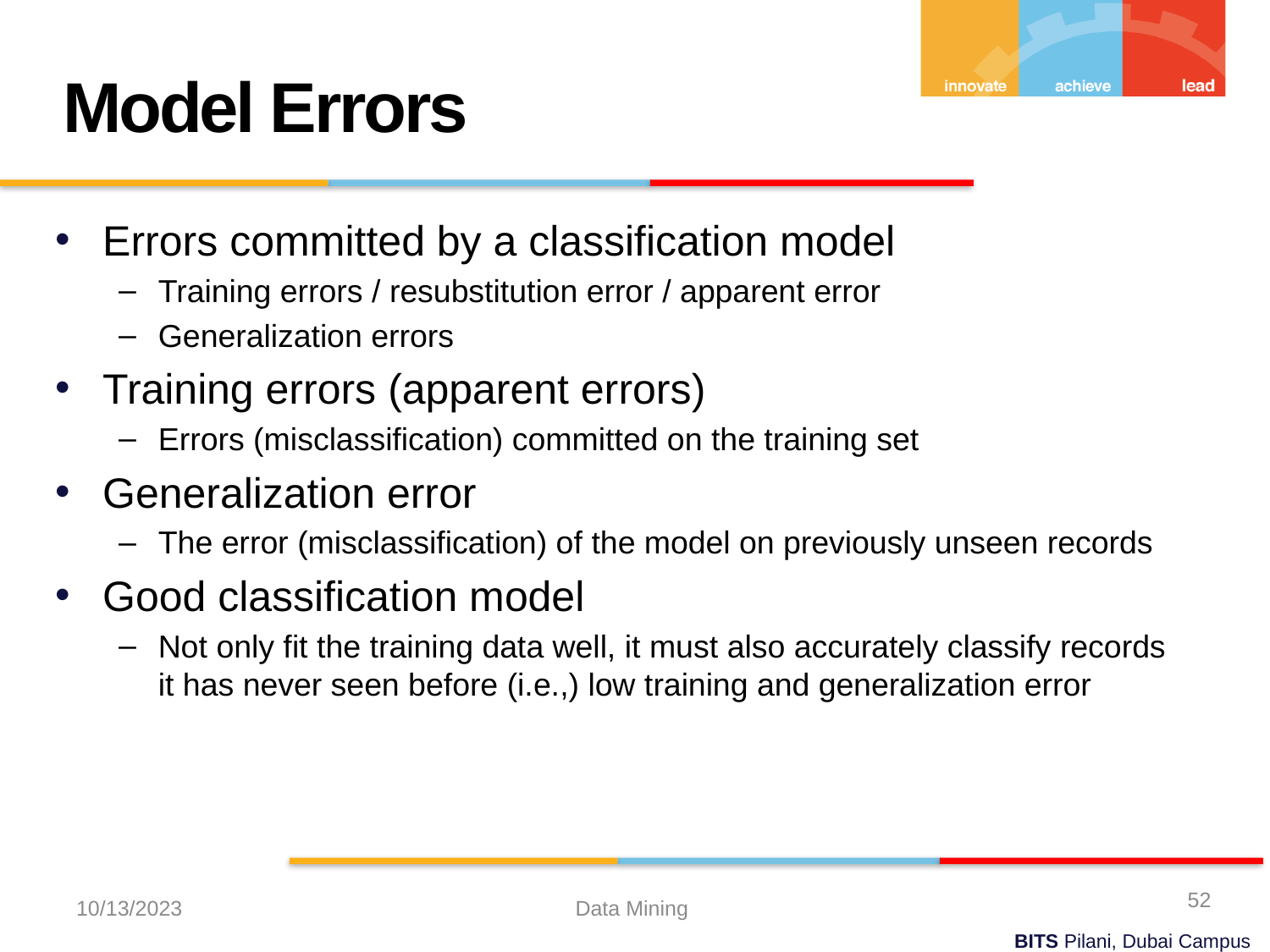

Model Errors
Errors committed by a classification model
Training errors / resubstitution error / apparent error
Generalization errors
Training errors (apparent errors)
Errors (misclassification) committed on the training set
Generalization error
The error (misclassification) of the model on previously unseen records
Good classification model
Not only fit the training data well, it must also accurately classify records it has never seen before (i.e.,) low training and generalization error
52
10/13/2023
Data Mining